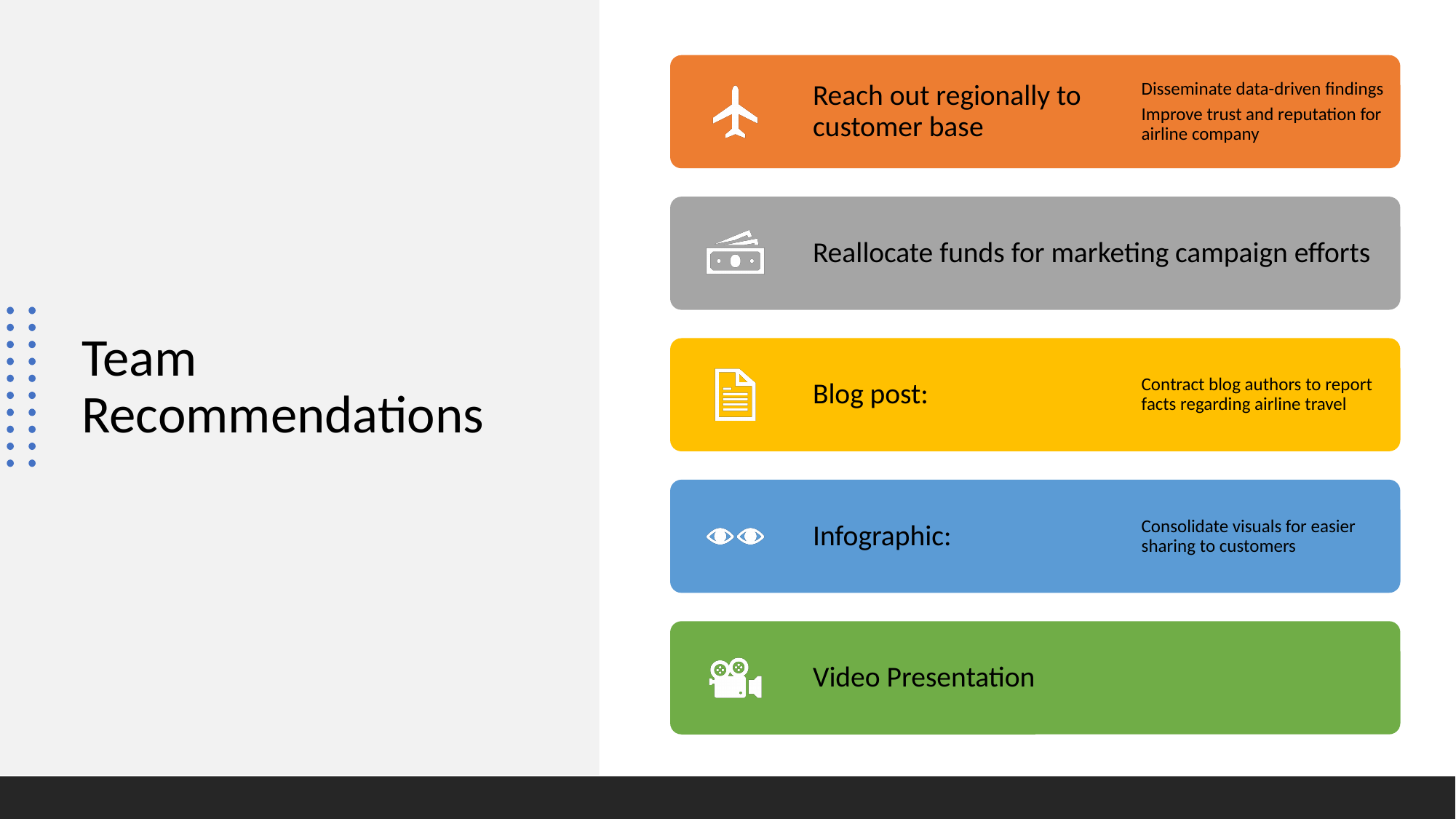

Reach out regionally to customer base
Disseminate data-driven findings
Improve trust and reputation for airline company
Reallocate funds for marketing campaign efforts
Blog post:
Contract blog authors to report facts regarding airline travel
Infographic:
Consolidate visuals for easier sharing to customers
Video Presentation
# Team Recommendations